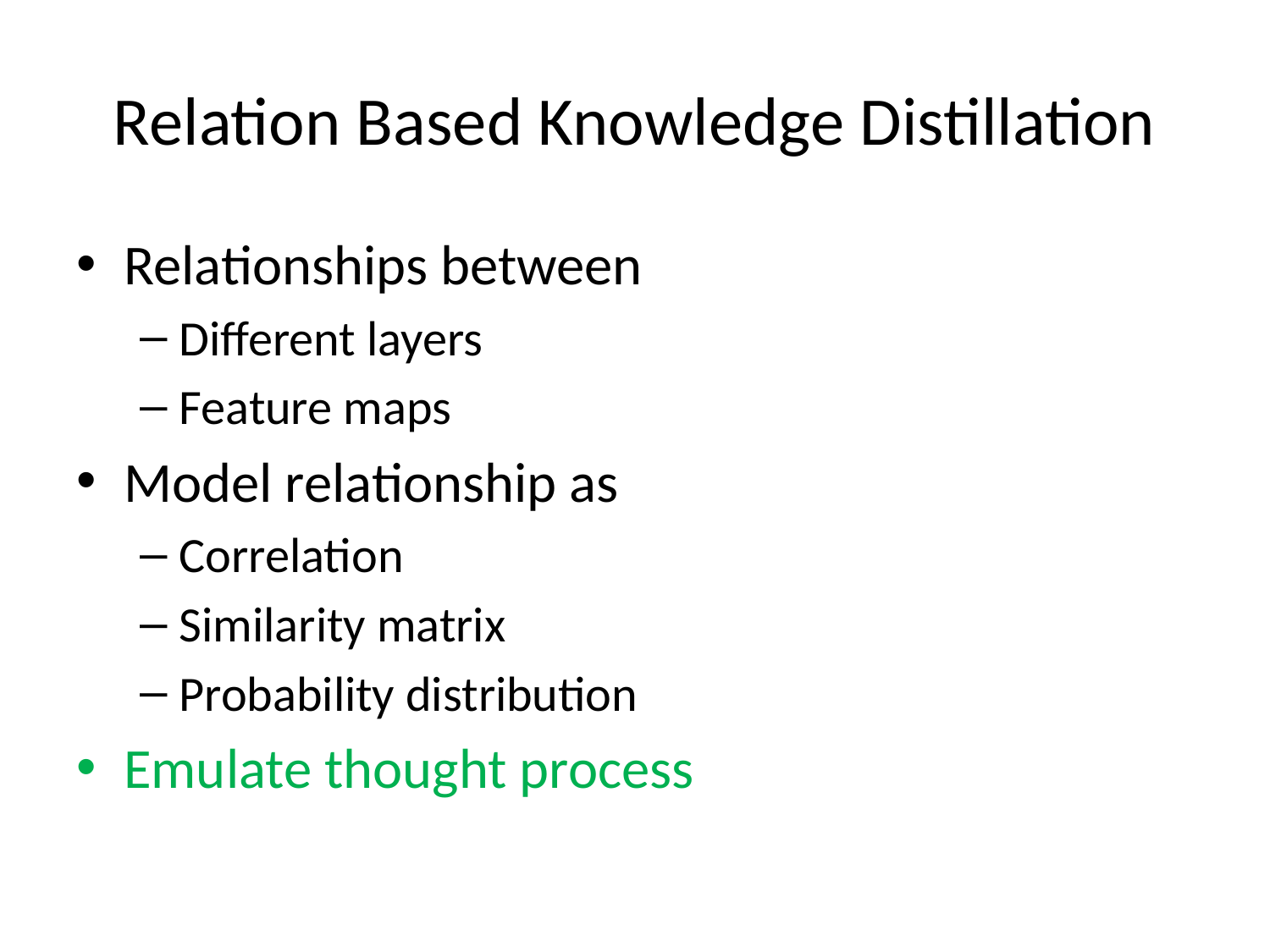

# Relation Based Knowledge Distillation
Relationships between
Different layers
Feature maps
Model relationship as
Correlation
Similarity matrix
Probability distribution
Emulate thought process